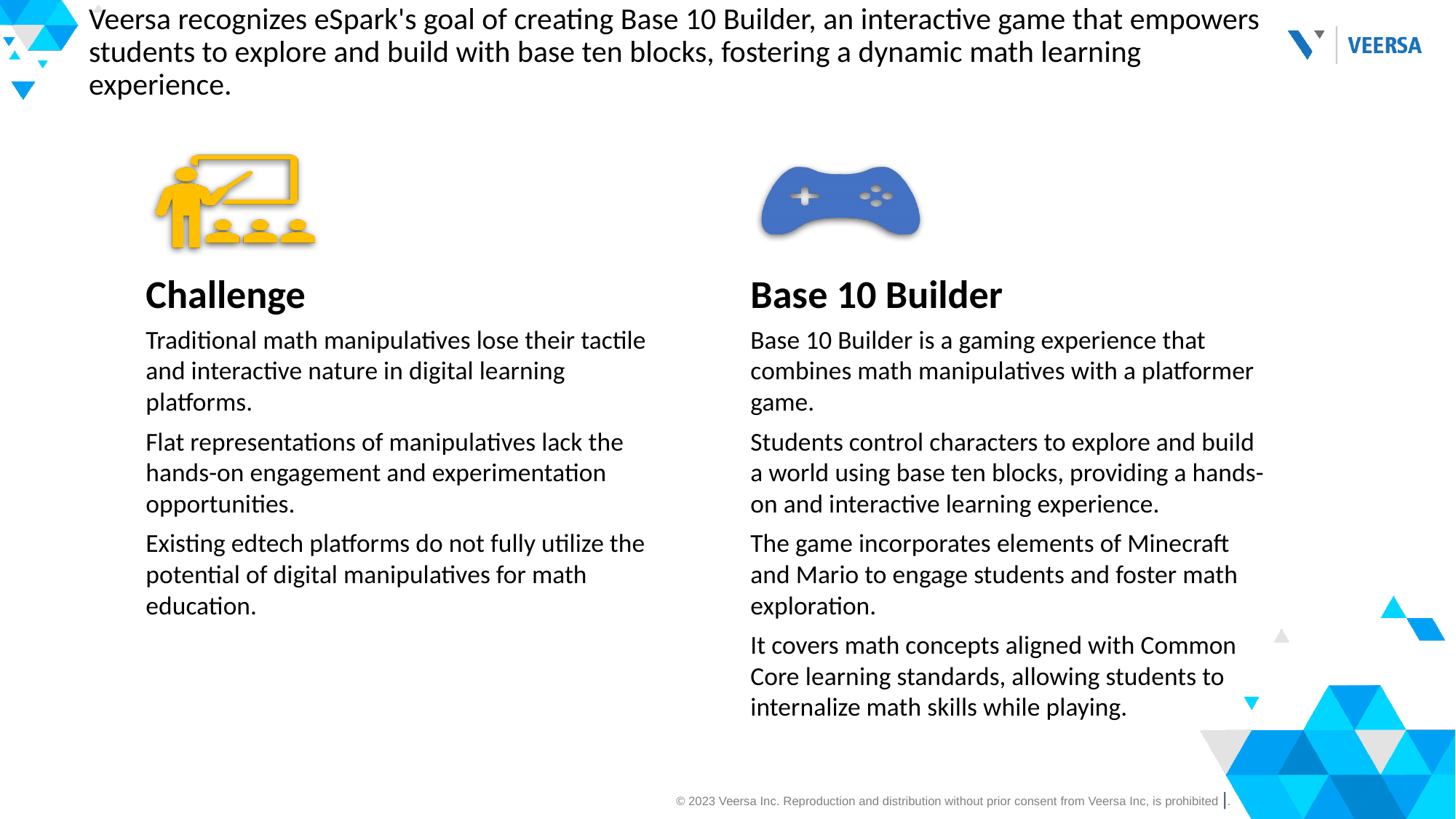

# Veersa recognizes eSpark's goal of creating Base 10 Builder, an interactive game that empowers students to explore and build with base ten blocks, fostering a dynamic math learning experience.
Challenge
Traditional math manipulatives lose their tactile and interactive nature in digital learning platforms.
Flat representations of manipulatives lack the hands-on engagement and experimentation opportunities.
Existing edtech platforms do not fully utilize the potential of digital manipulatives for math education.
Base 10 Builder
Base 10 Builder is a gaming experience that combines math manipulatives with a platformer game.
Students control characters to explore and build a world using base ten blocks, providing a hands-on and interactive learning experience.
The game incorporates elements of Minecraft and Mario to engage students and foster math exploration.
It covers math concepts aligned with Common Core learning standards, allowing students to internalize math skills while playing.